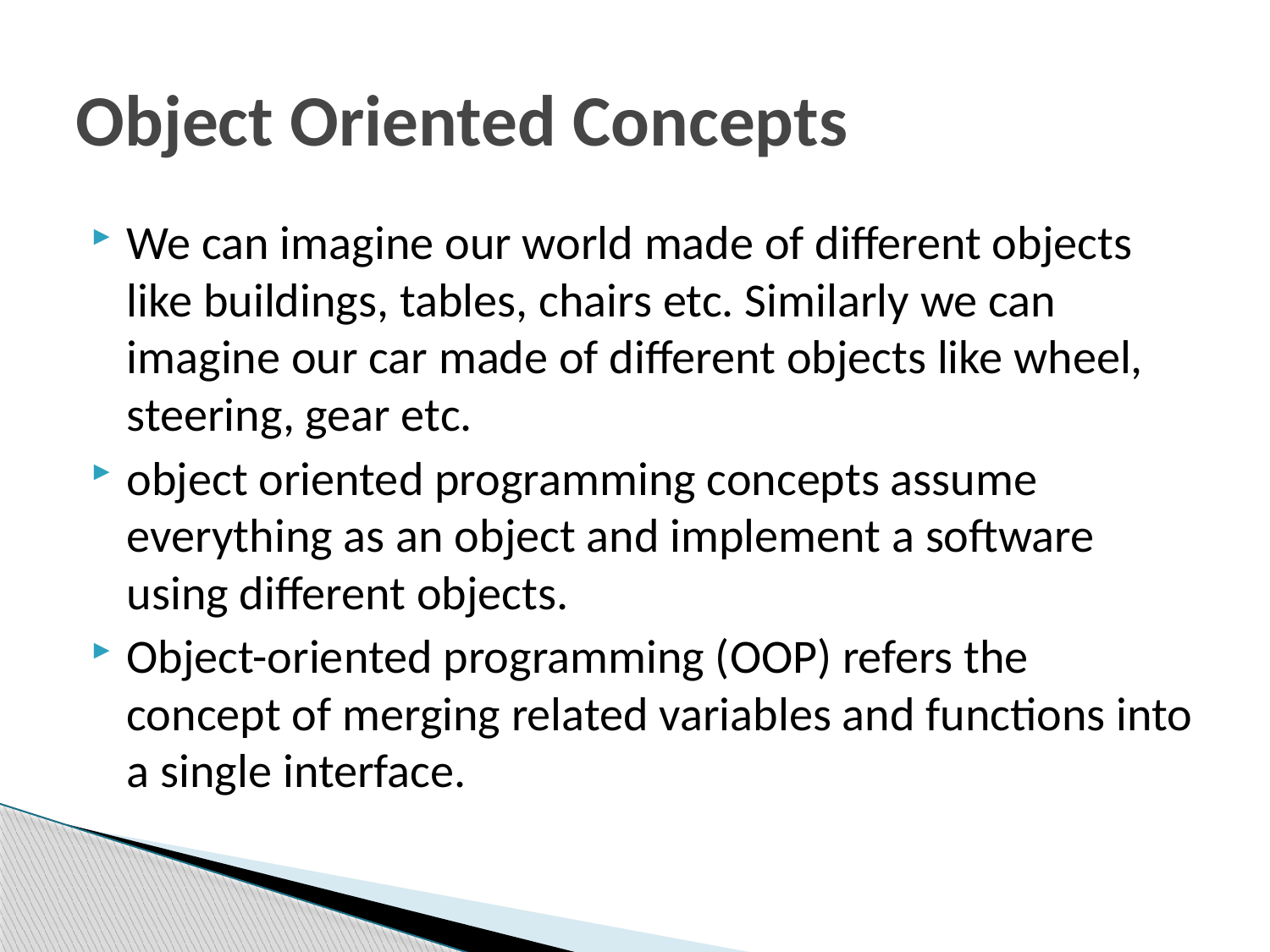

# Object Oriented Concepts
We can imagine our world made of different objects like buildings, tables, chairs etc. Similarly we can imagine our car made of different objects like wheel, steering, gear etc.
object oriented programming concepts assume everything as an object and implement a software using different objects.
Object-oriented programming (OOP) refers the concept of merging related variables and functions into a single interface.